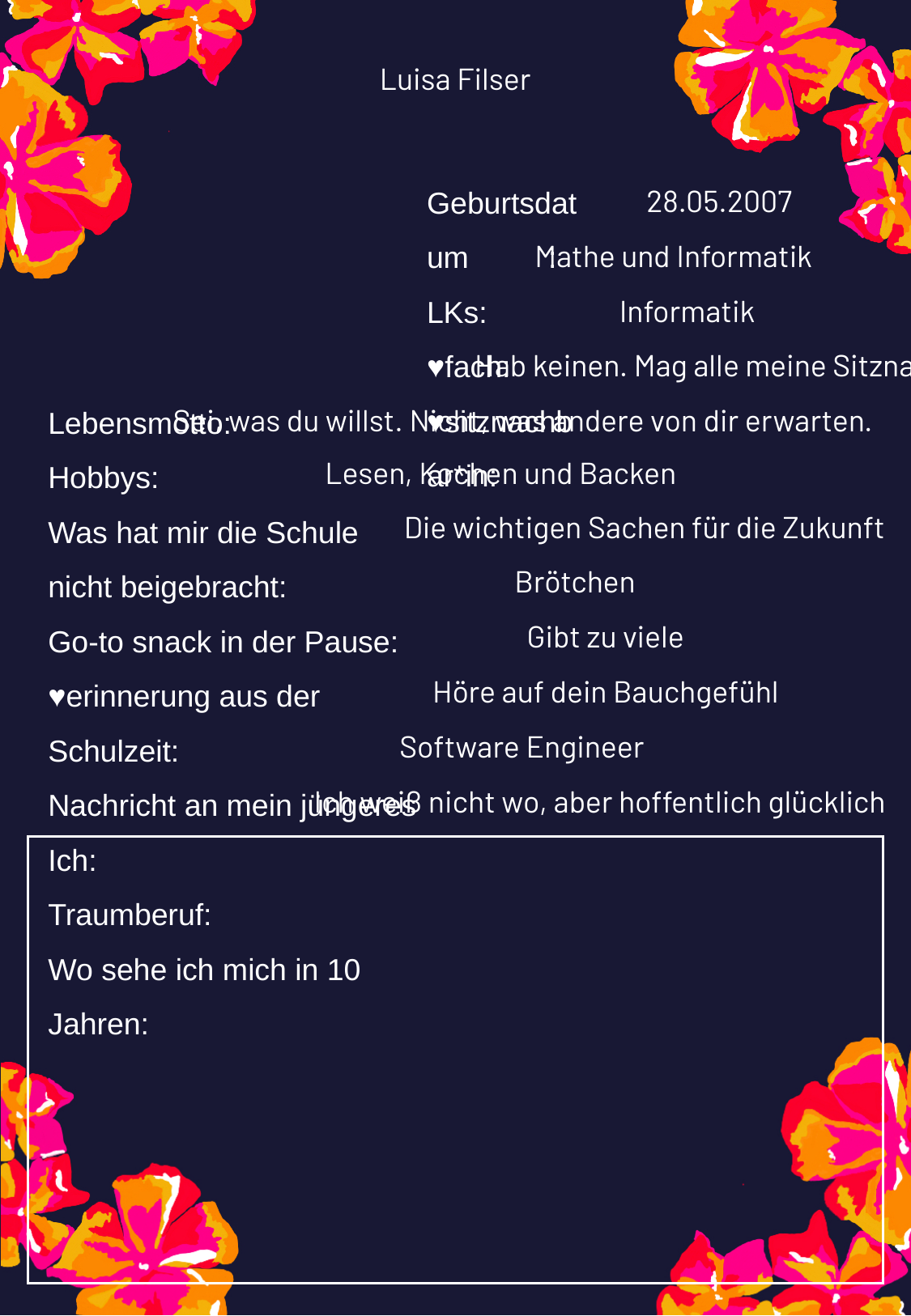

Luisa Filser

28.05.2007

Mathe und Informatik

Informatik

Hab keinen. Mag alle meine Sitznachbar

Sei, was du willst. Nicht, was andere von dir erwarten.

Lesen, Kochen und Backen

Die wichtigen Sachen für die Zukunft

Brötchen

Gibt zu viele

Höre auf dein Bauchgefühl

Software Engineer

Ich weiß nicht wo, aber hoffentlich glücklich